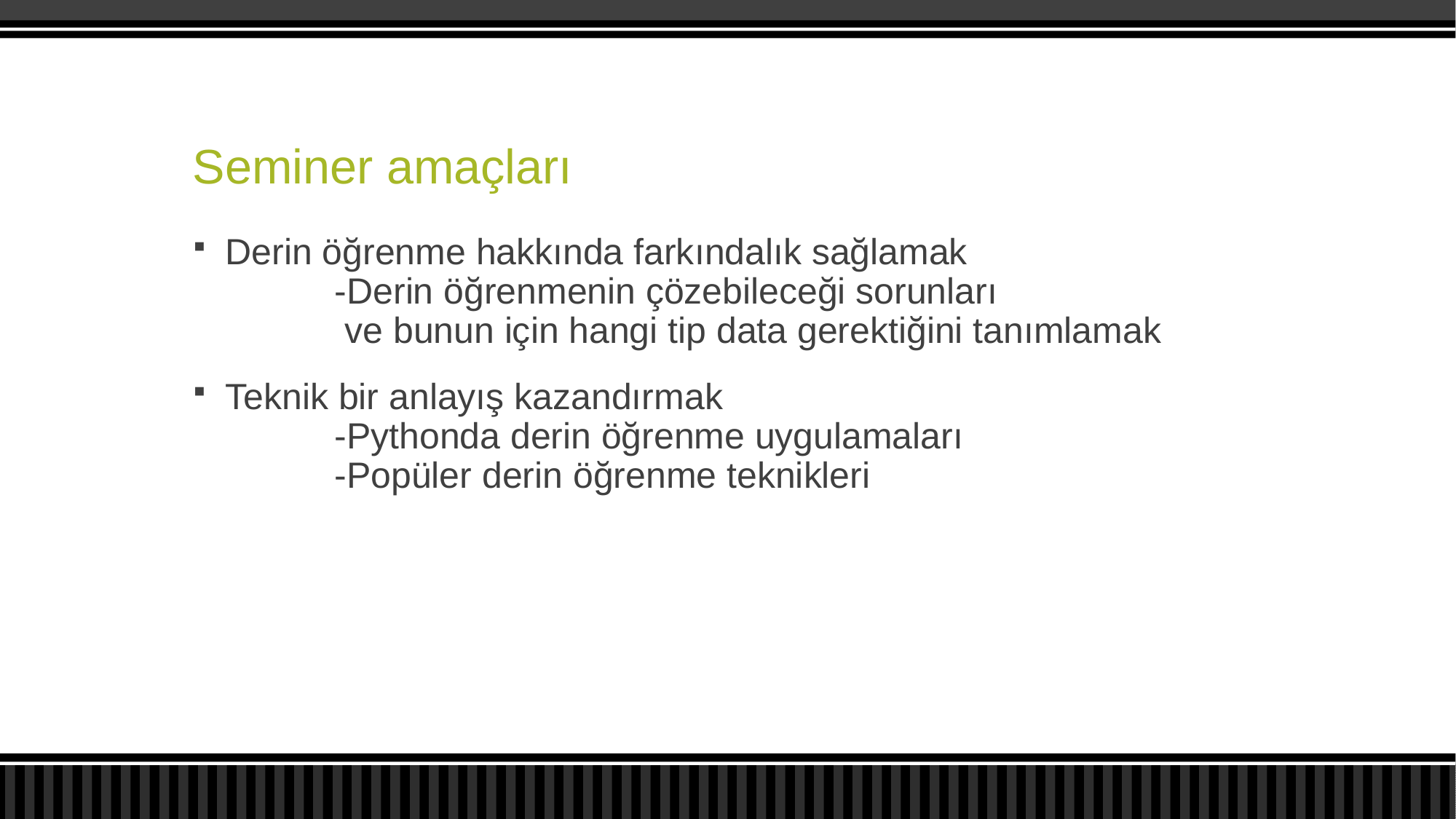

# Seminer amaçları
Derin öğrenme hakkında farkındalık sağlamak
	-Derin öğrenmenin çözebileceği sorunları
	 ve bunun için hangi tip data gerektiğini tanımlamak
Teknik bir anlayış kazandırmak
	-Pythonda derin öğrenme uygulamaları
	-Popüler derin öğrenme teknikleri